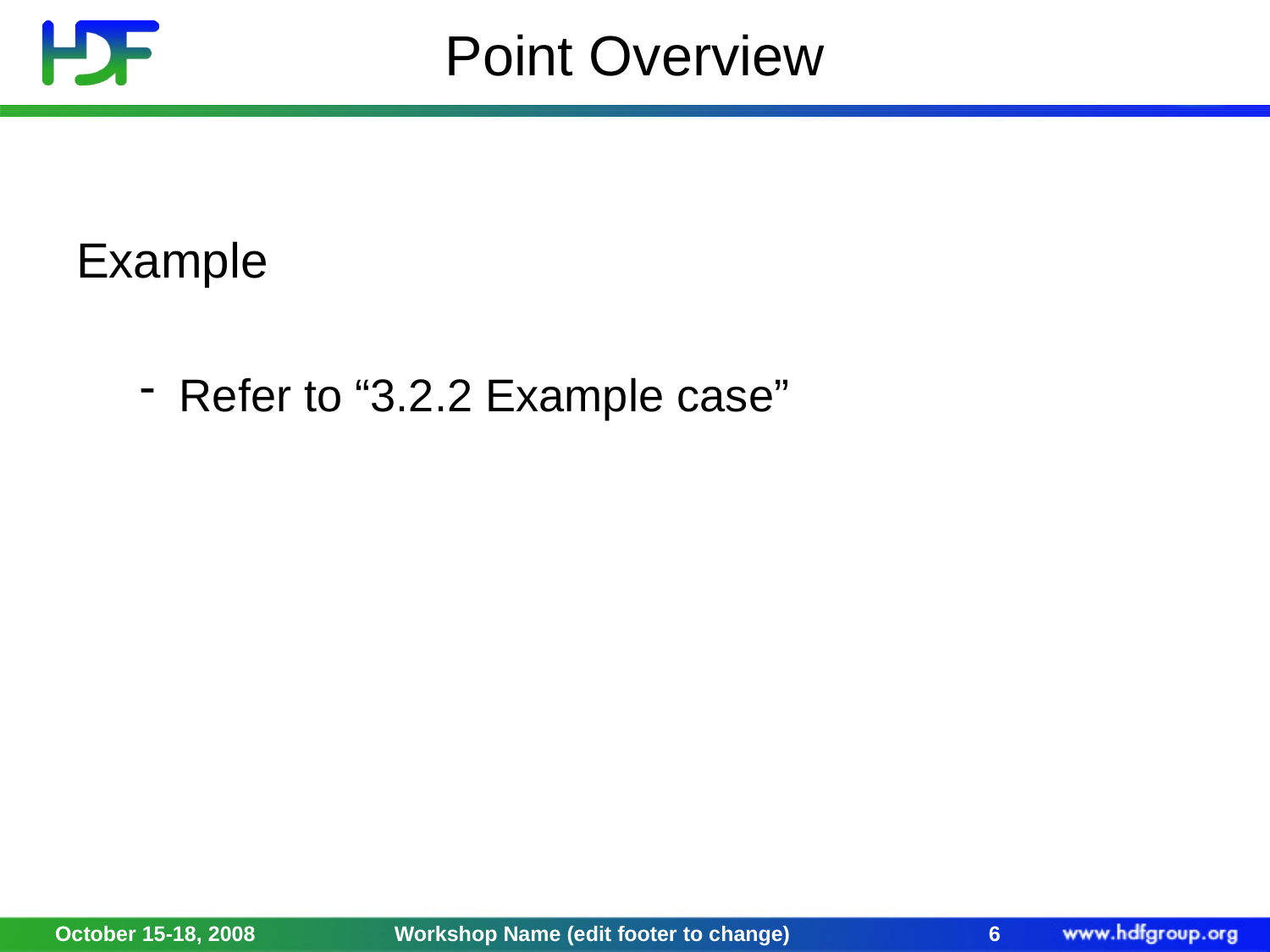

# Point Overview
Example

Refer to “3.2.2 Example case”

October 15-18, 2008
Workshop Name (edit footer to change)
6